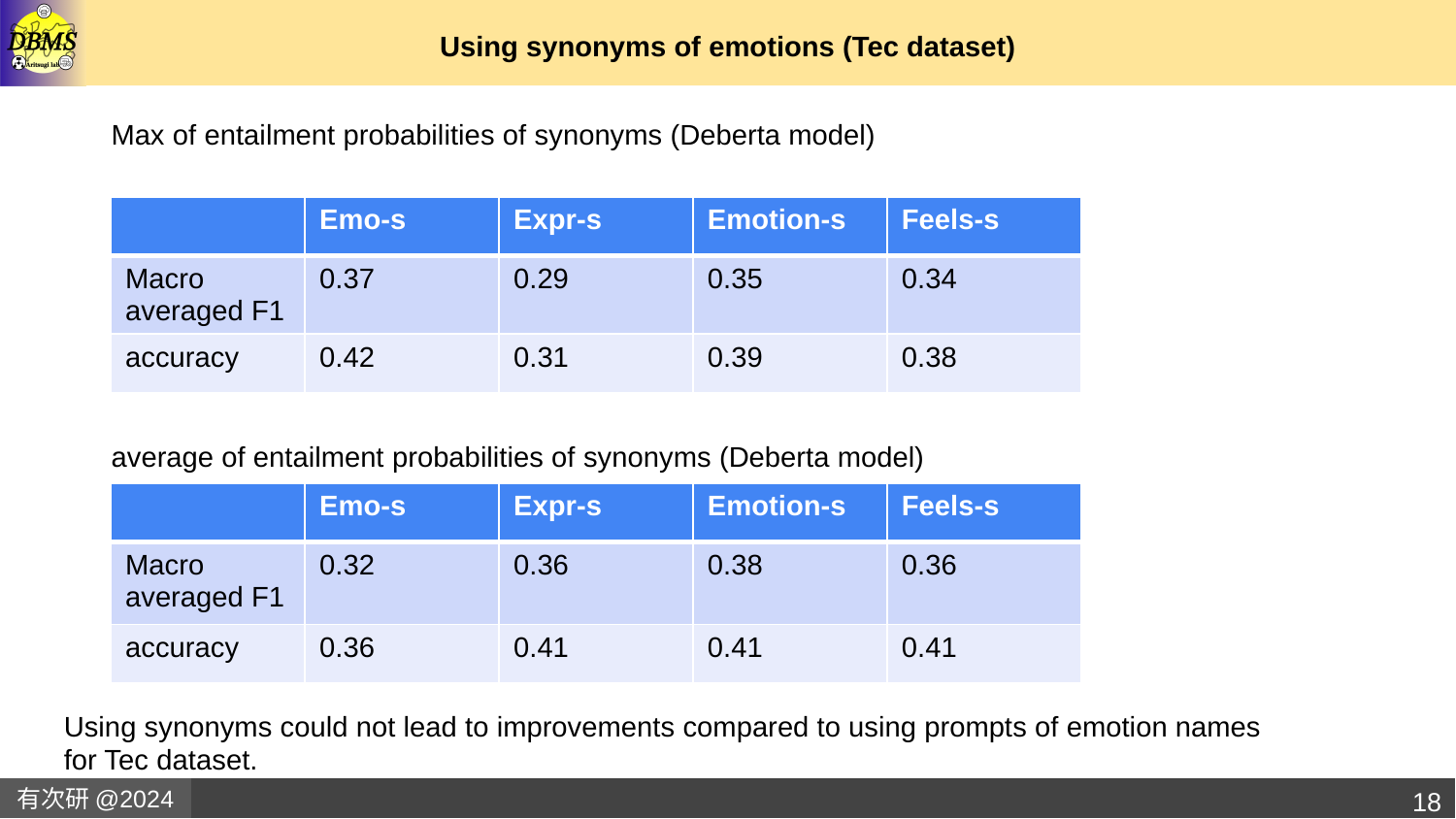

# Using synonyms of emotions (Tec dataset)
Max of entailment probabilities of synonyms (Deberta model)

|  | Emo-s | Expr-s | Emotion-s | Feels-s |
| --- | --- | --- | --- | --- |
| Macro averaged F1 | 0.37 | 0.29 | 0.35 | 0.34 |
| accuracy | 0.42 | 0.31 | 0.39 | 0.38 |
average of entailment probabilities of synonyms (Deberta model)

|  | Emo-s | Expr-s | Emotion-s | Feels-s |
| --- | --- | --- | --- | --- |
| Macro averaged F1 | 0.32 | 0.36 | 0.38 | 0.36 |
| accuracy | 0.36 | 0.41 | 0.41 | 0.41 |
Using synonyms could not lead to improvements compared to using prompts of emotion names for Tec dataset.
18